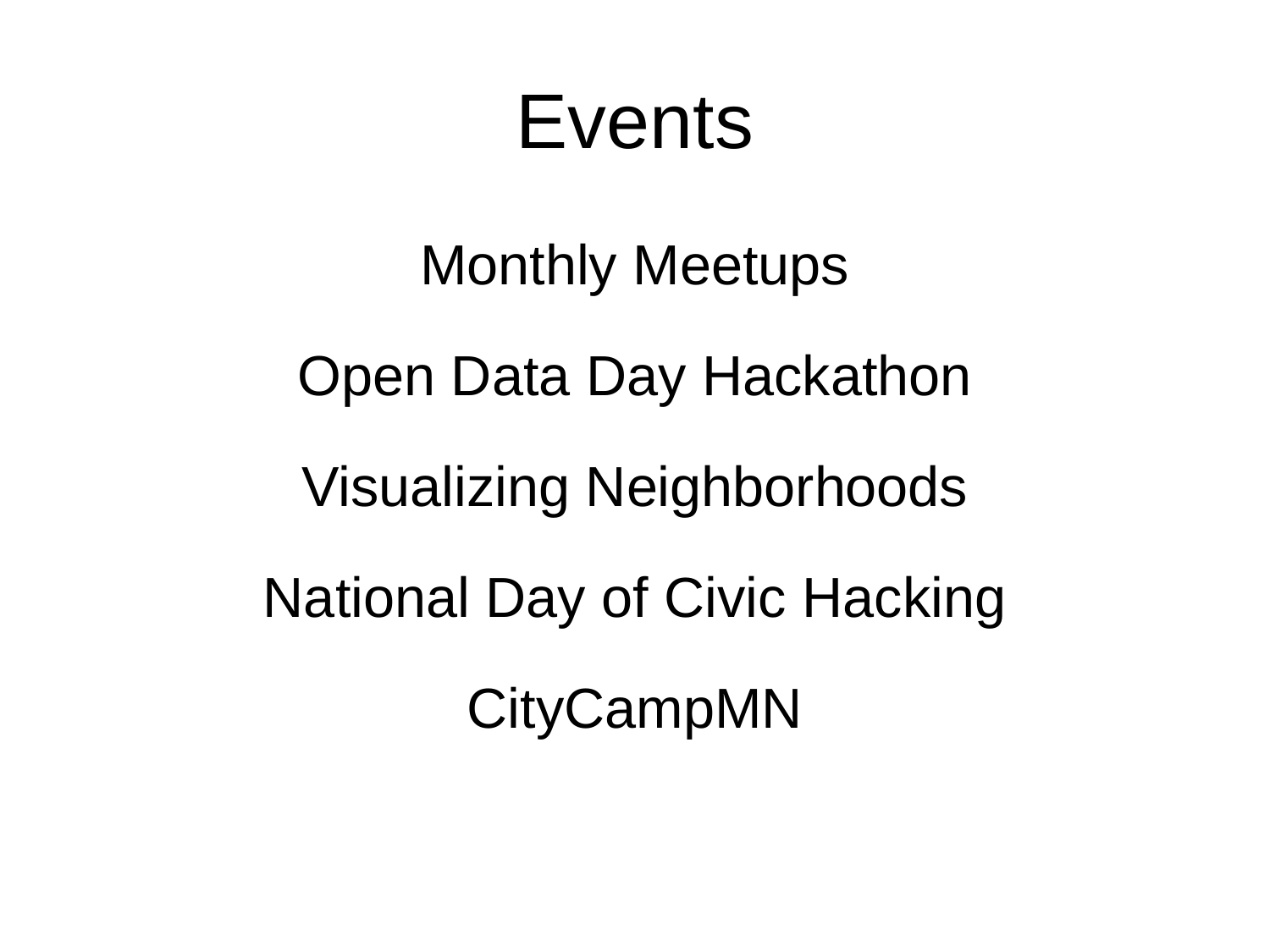

# Events
Monthly Meetups
Open Data Day Hackathon
Visualizing Neighborhoods
National Day of Civic Hacking
CityCampMN